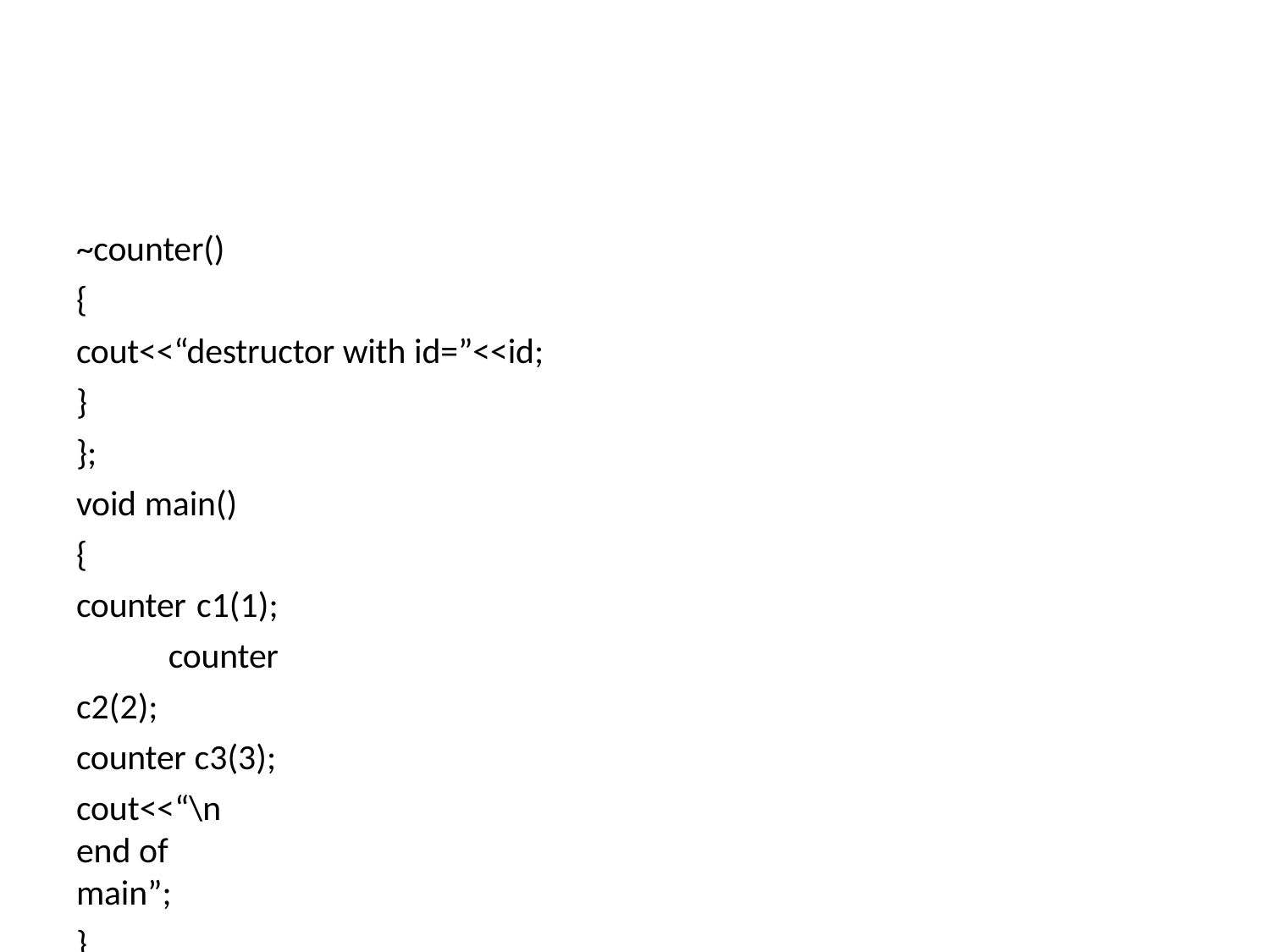

~counter()
{
cout<<“destructor with id=”<<id;
}
};
void main()
{
counter c1(1);  counter c2(2);  counter c3(3);
cout<<“\n end of main”;
}